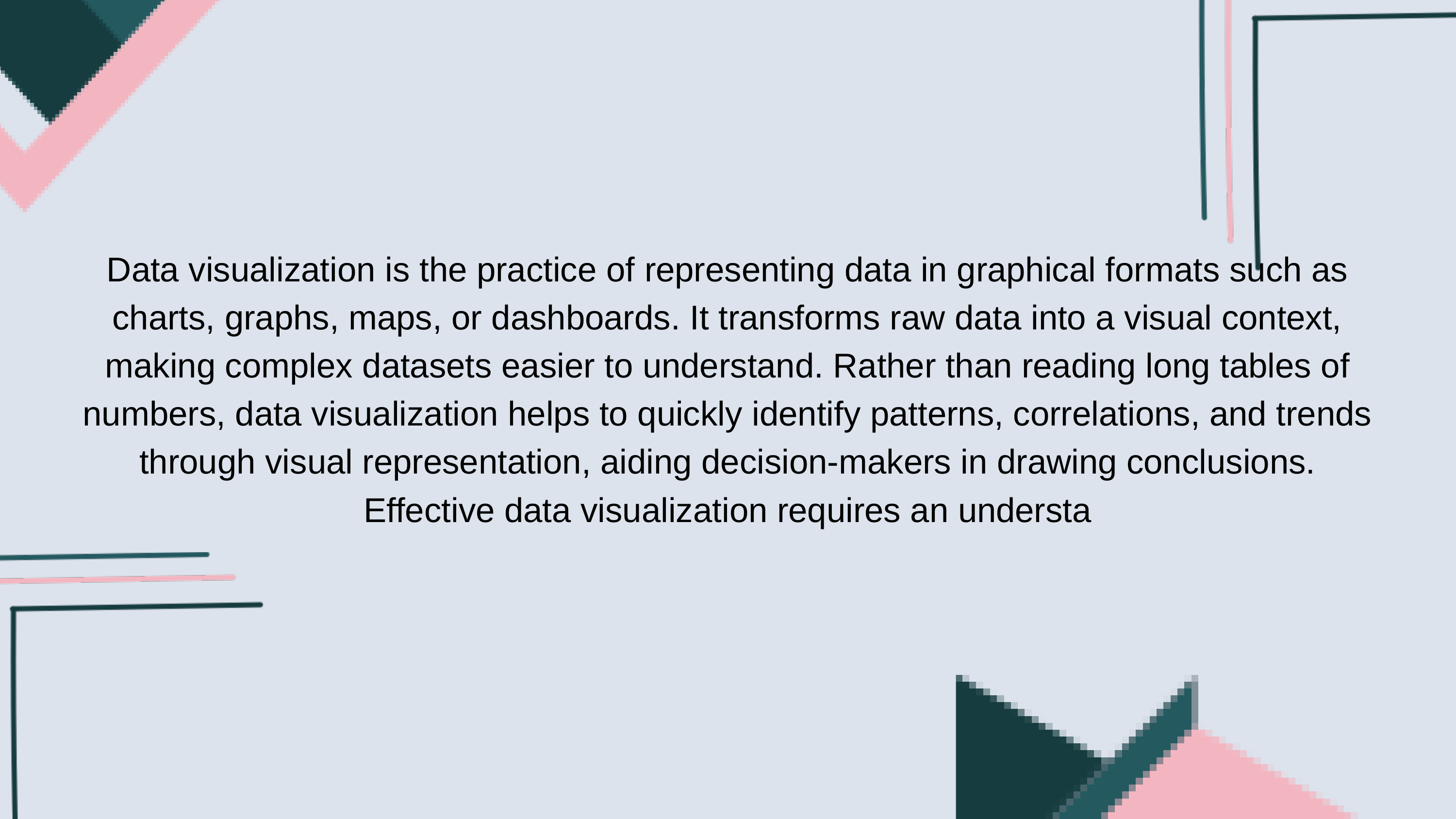

Data visualization is the practice of representing data in graphical formats such as charts, graphs, maps, or dashboards. It transforms raw data into a visual context, making complex datasets easier to understand. Rather than reading long tables of numbers, data visualization helps to quickly identify patterns, correlations, and trends through visual representation, aiding decision-makers in drawing conclusions.
Effective data visualization requires an understa